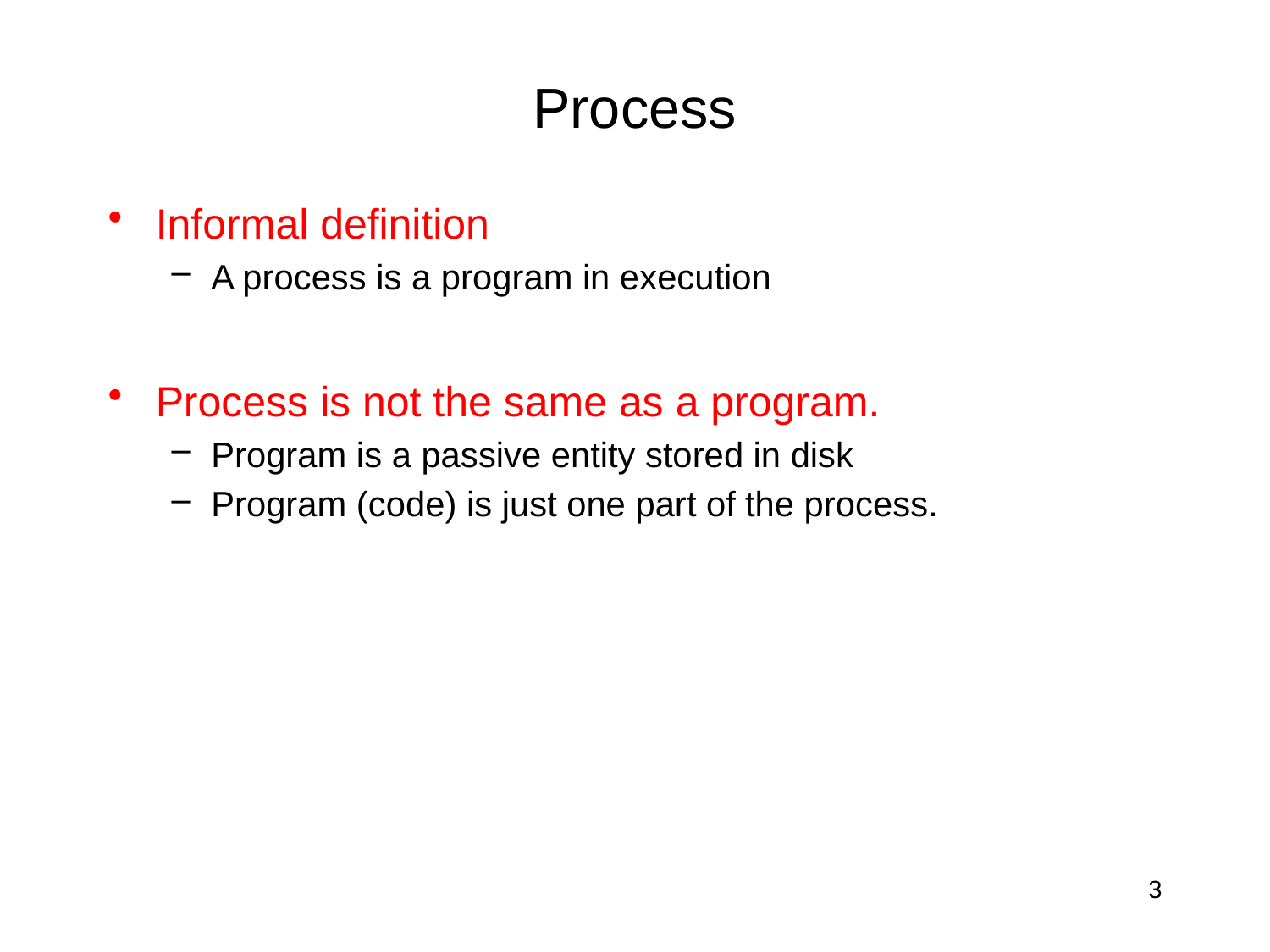

# Process
Informal definition
A process is a program in execution

Process is not the same as a program.
Program is a passive entity stored in disk
Program (code) is just one part of the process.
3